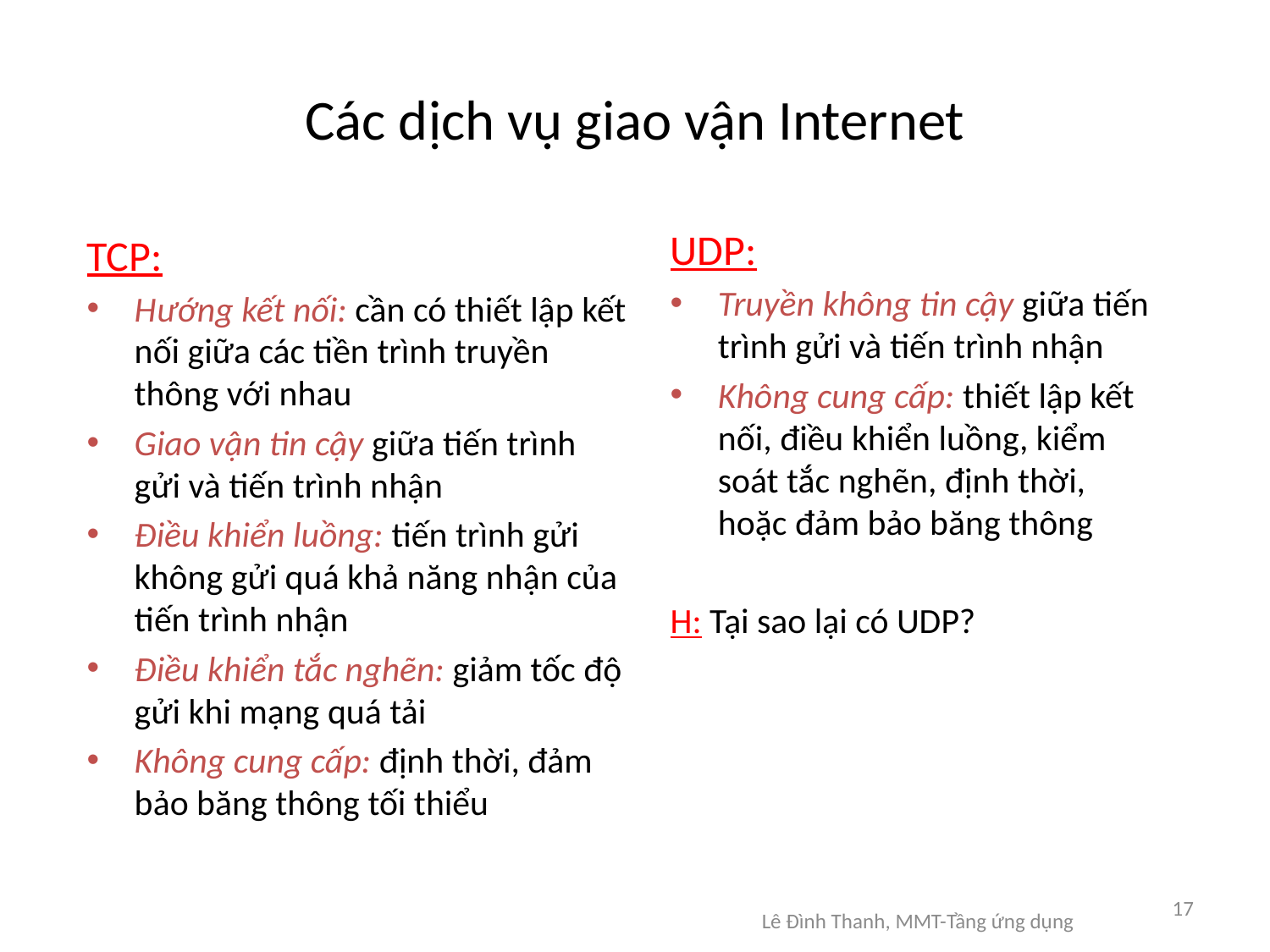

# Các dịch vụ giao vận Internet
UDP:
Truyền không tin cậy giữa tiến trình gửi và tiến trình nhận
Không cung cấp: thiết lập kết nối, điều khiển luồng, kiểm soát tắc nghẽn, định thời, hoặc đảm bảo băng thông

H: Tại sao lại có UDP?
TCP:
Hướng kết nối: cần có thiết lập kết nối giữa các tiền trình truyền thông với nhau
Giao vận tin cậy giữa tiến trình gửi và tiến trình nhận
Điều khiển luồng: tiến trình gửi không gửi quá khả năng nhận của tiến trình nhận
Điều khiển tắc nghẽn: giảm tốc độ gửi khi mạng quá tải
Không cung cấp: định thời, đảm bảo băng thông tối thiểu
17
Lê Đình Thanh, MMT-Tầng ứng dụng